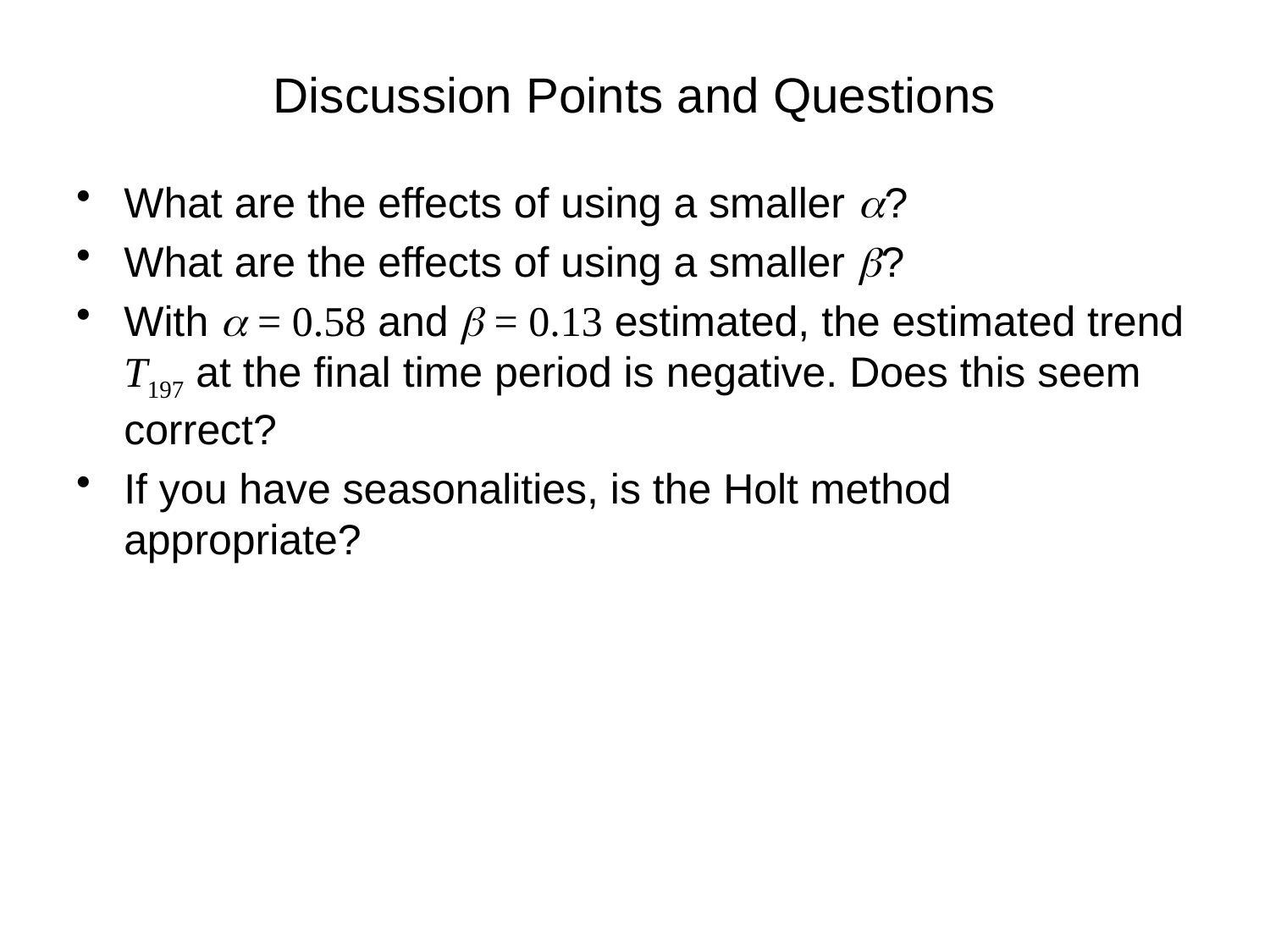

# Discussion Points and Questions
What are the effects of using a smaller α?
What are the effects of using a smaller β?
With α = 0.58 and β = 0.13 estimated, the estimated trend T197 at the final time period is negative. Does this seem correct?
If you have seasonalities, is the Holt method appropriate?